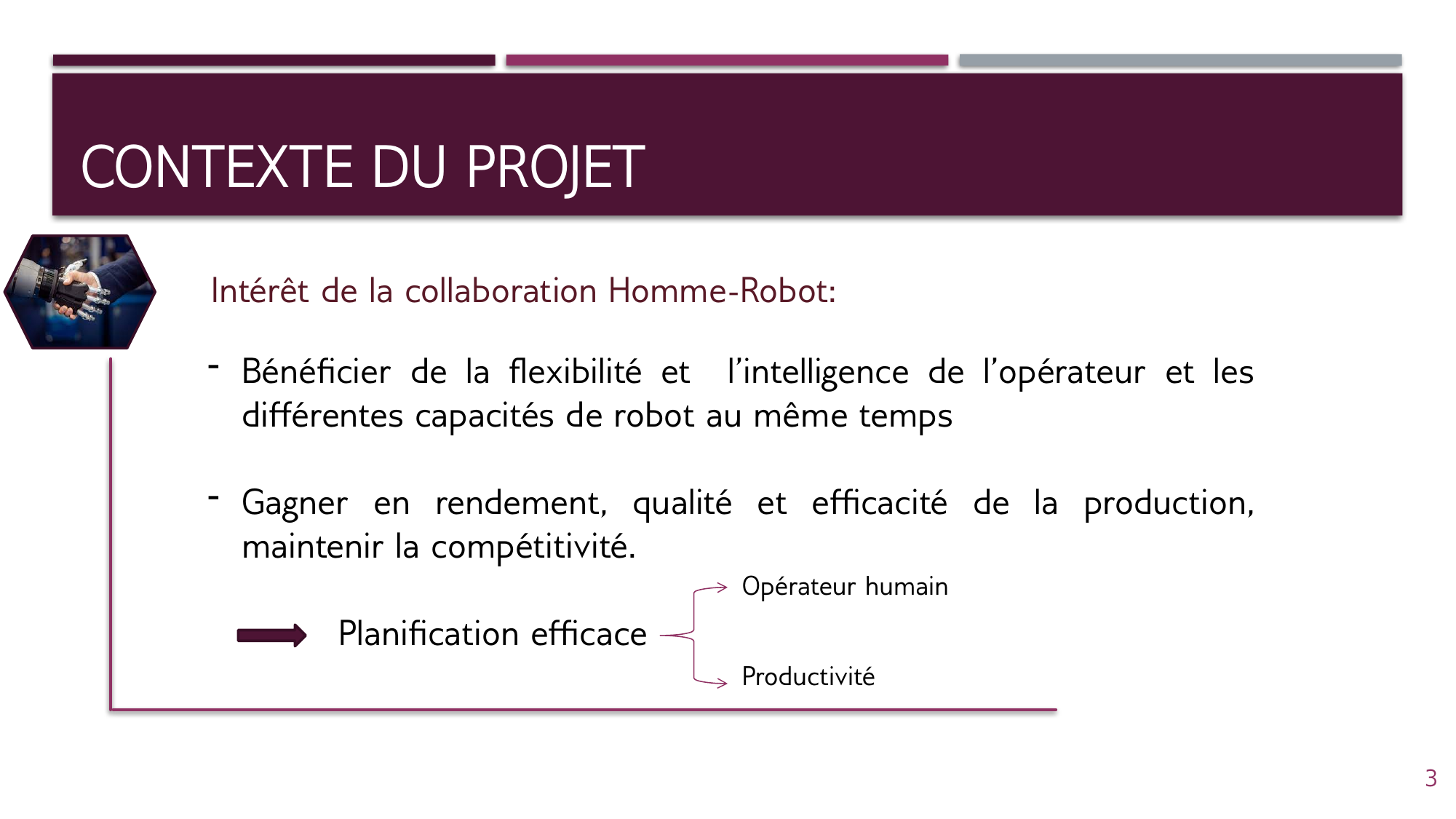

# Contexte du Projet

Intérêt de la collaboration Homme-Robot:

Bénéficier de la flexibilité et  l’intelligence de l’opérateur et les différentes capacités de robot au même temps

Gagner en rendement, qualité et efficacité de la production, maintenir la compétitivité.

            Planification efficace

Opérateur humain

Productivité
3